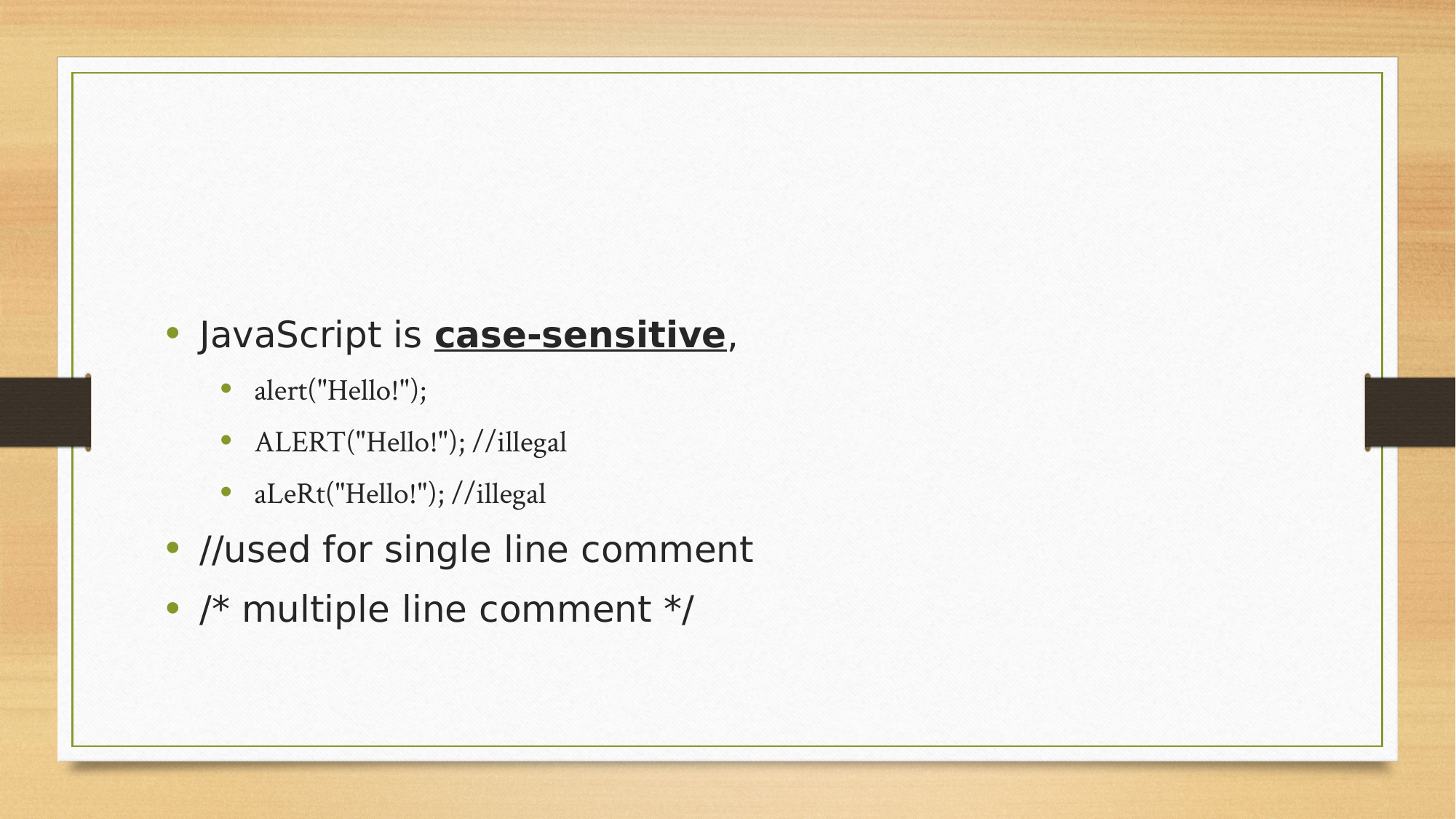

#
JavaScript is case-sensitive,
alert("Hello!");
ALERT("Hello!"); //illegal
aLeRt("Hello!"); //illegal
//used for single line comment
/* multiple line comment */